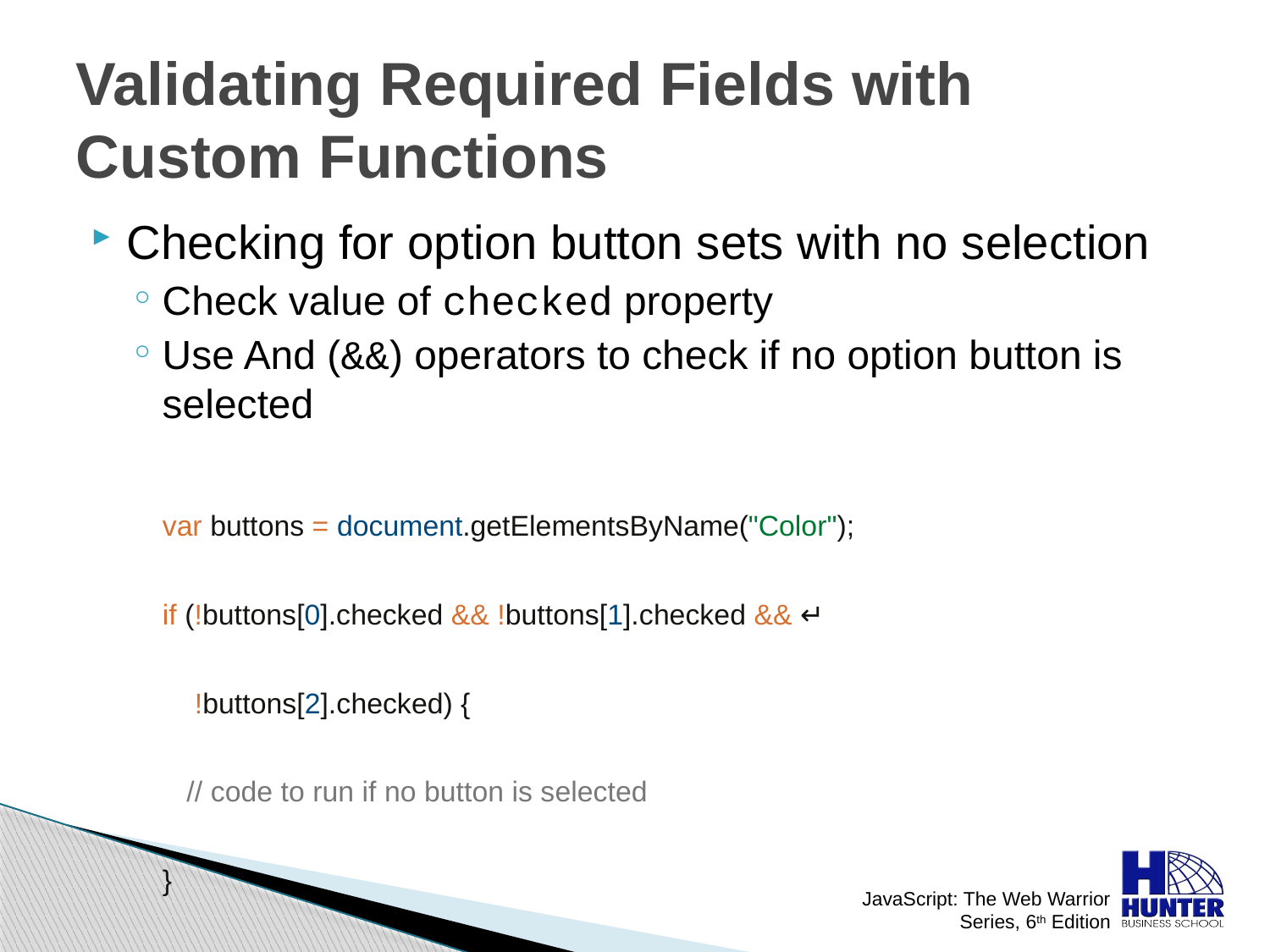

# Validating Required Fields with Custom Functions
Checking for option button sets with no selection
Check value of checked property
Use And (&&) operators to check if no option button is selected
var buttons = document.getElementsByName("Color");
if (!buttons[0].checked && !buttons[1].checked && ↵
    !buttons[2].checked) {
   // code to run if no button is selected
}